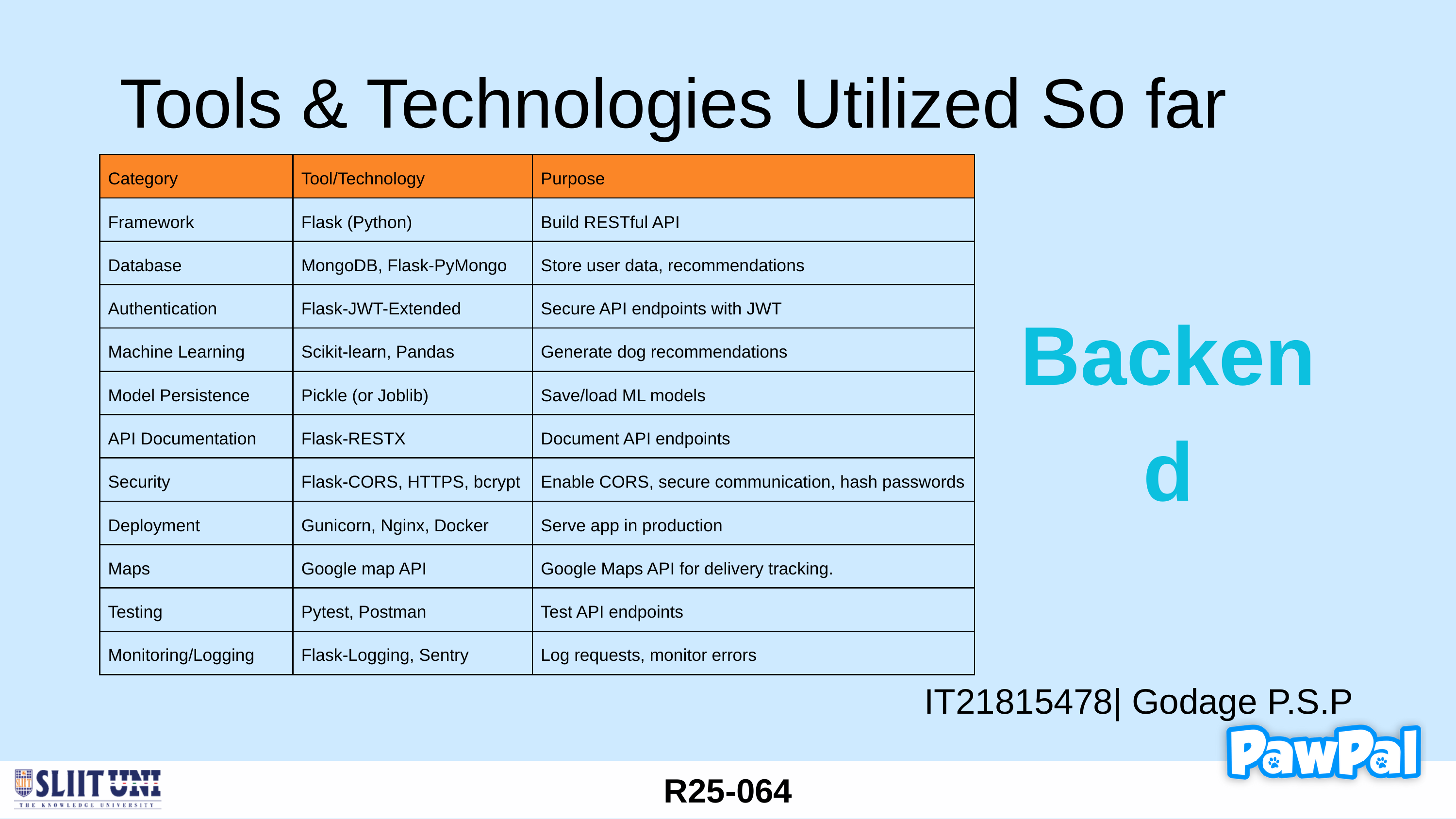

Tools & Technologies Utilized So far
| Category | Tool/Technology | Purpose |
| --- | --- | --- |
| Framework | Flask (Python) | Build RESTful API |
| Database | MongoDB, Flask-PyMongo | Store user data, recommendations |
| Authentication | Flask-JWT-Extended | Secure API endpoints with JWT |
| Machine Learning | Scikit-learn, Pandas | Generate dog recommendations |
| Model Persistence | Pickle (or Joblib) | Save/load ML models |
| API Documentation | Flask-RESTX | Document API endpoints |
| Security | Flask-CORS, HTTPS, bcrypt | Enable CORS, secure communication, hash passwords |
| Deployment | Gunicorn, Nginx, Docker | Serve app in production |
| Maps | Google map API | Google Maps API for delivery tracking. |
| Testing | Pytest, Postman | Test API endpoints |
| Monitoring/Logging | Flask-Logging, Sentry | Log requests, monitor errors |
Backend
IT21815478| Godage P.S.P

R25-064